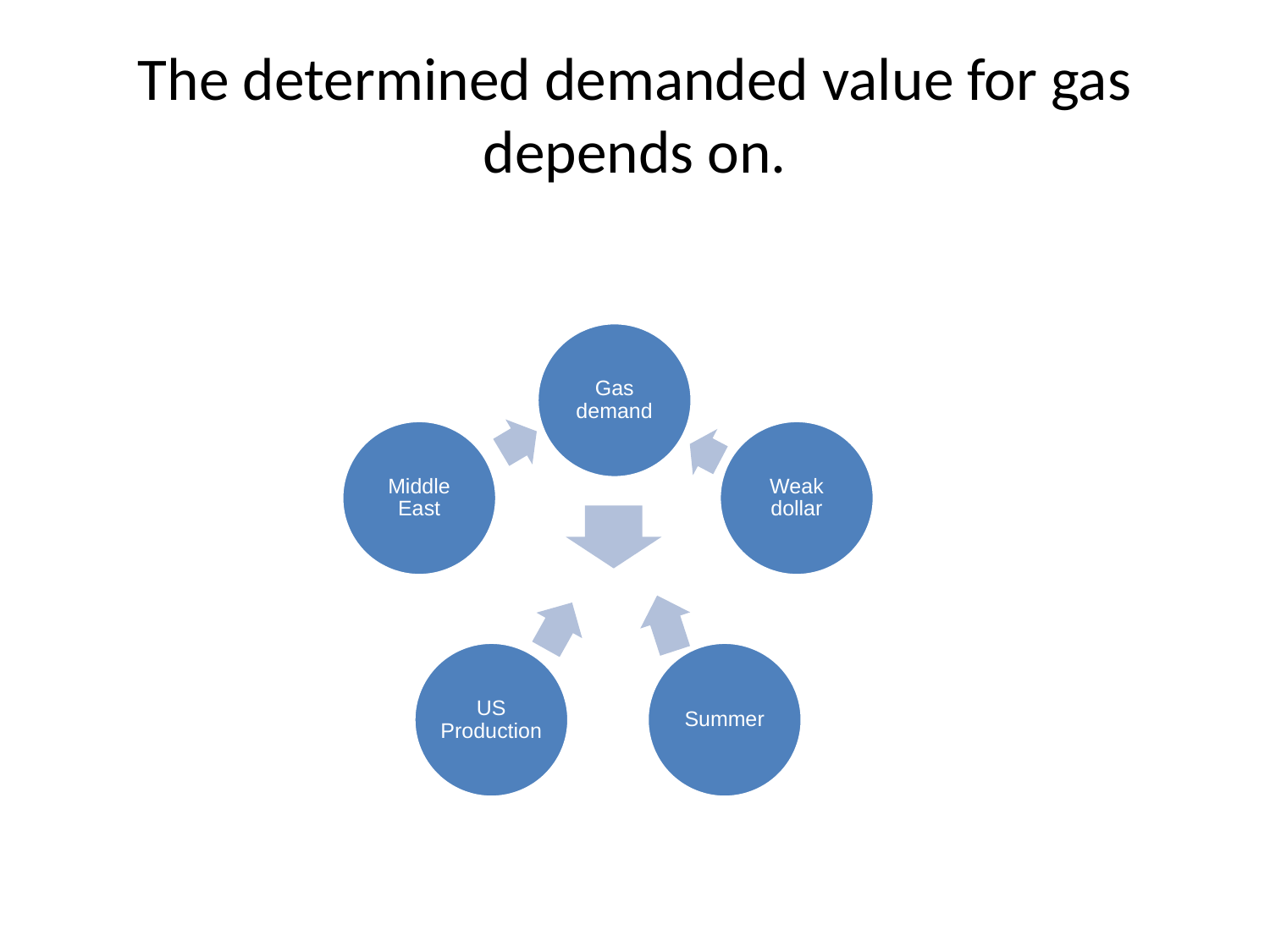

# The determined demanded value for gas depends on.
Gas demand

Weak dollar

Summer

US Production

Middle East